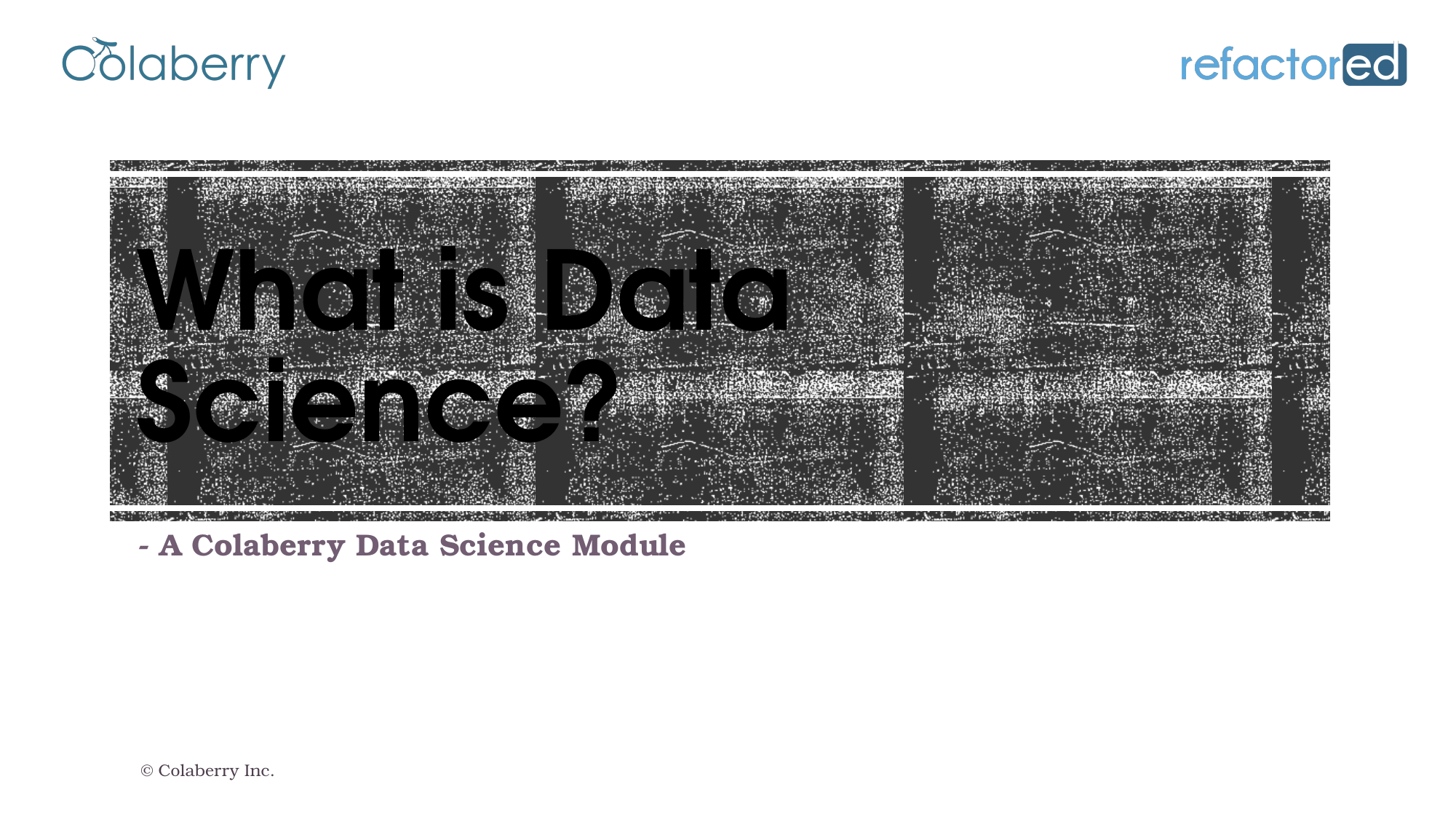

# What is Data Science?
- A Colaberry Data Science Module
© Colaberry Inc.